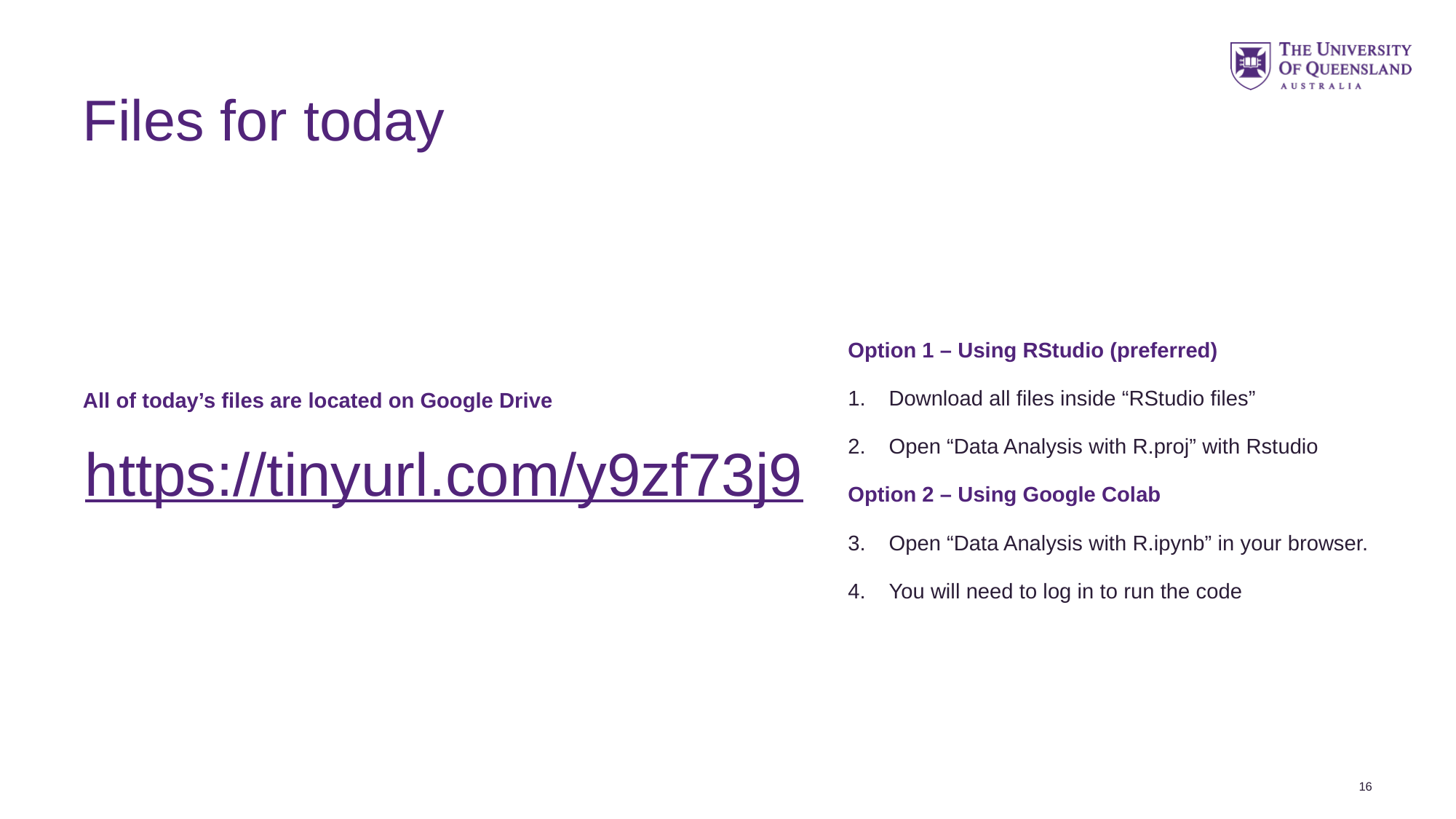

# Files for today

Option 1 – Using RStudio (preferred)
Download all files inside “RStudio files”
Open “Data Analysis with R.proj” with Rstudio
Option 2 – Using Google Colab
Open “Data Analysis with R.ipynb” in your browser.
You will need to log in to run the code

All of today’s files are located on Google Drive
https://tinyurl.com/y9zf73j9

16